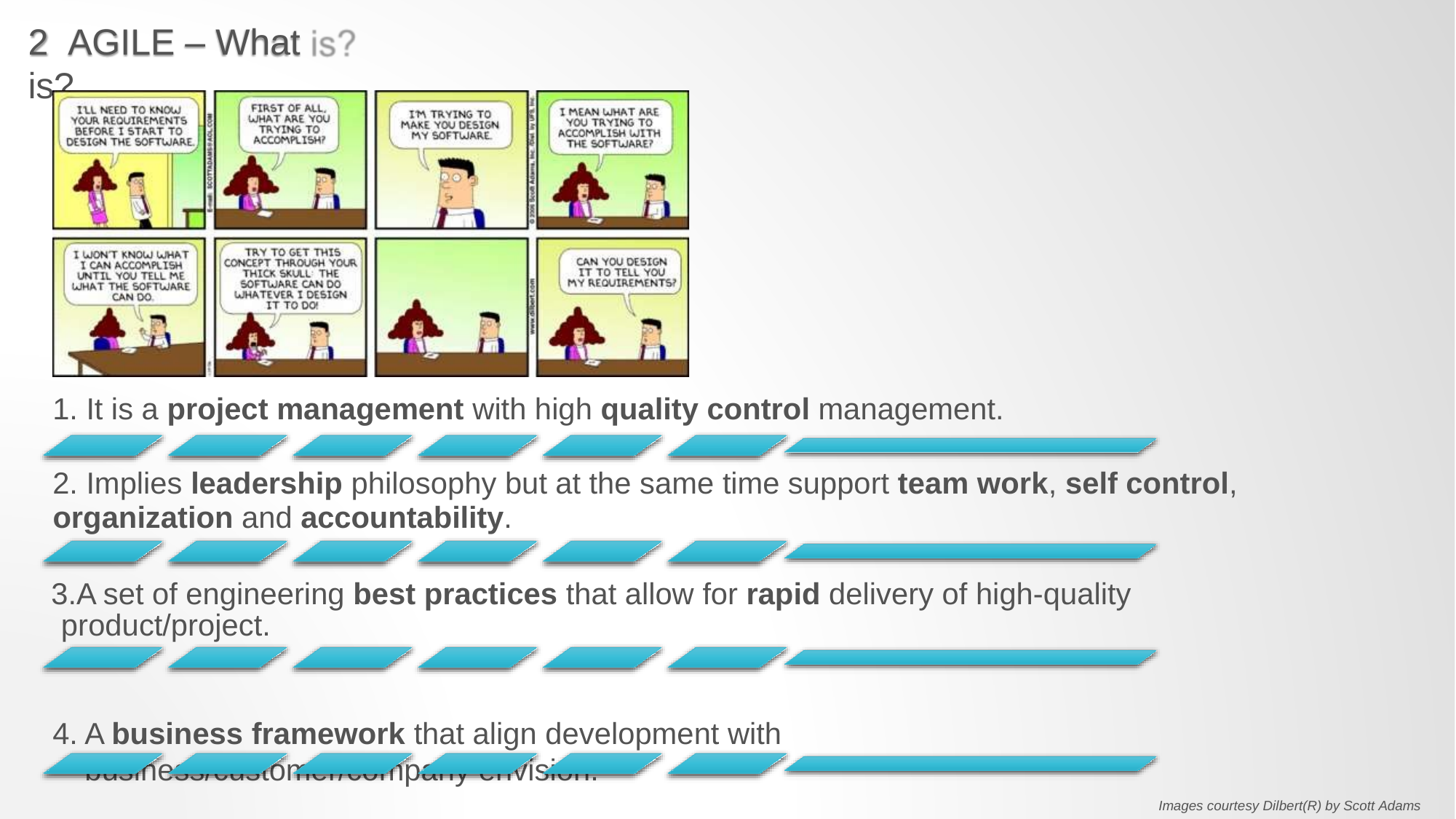

# 2	AGILE – What is?

It is a project management with high quality control management.

Implies leadership philosophy but at the same time support team work, self control,
organization and accountability.

A set of engineering best practices that allow for rapid delivery of high-quality  product/project.

A business framework that align development with business/customer/company envision.

Images courtesy Dilbert(R) by Scott Adams